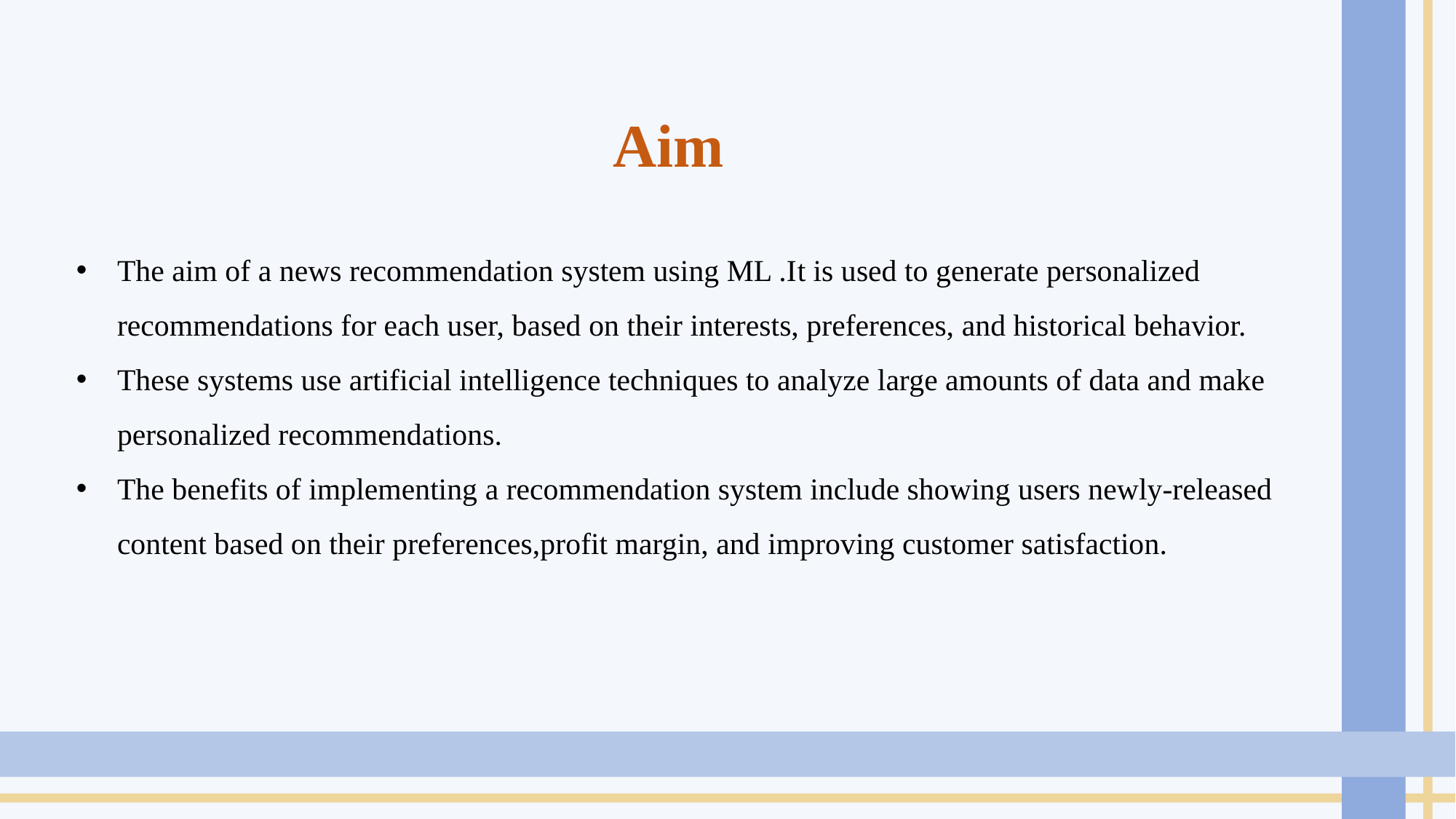

Aim
The aim of a news recommendation system using ML .It is used to generate personalized recommendations for each user, based on their interests, preferences, and historical behavior.
These systems use artificial intelligence techniques to analyze large amounts of data and make personalized recommendations.
The benefits of implementing a recommendation system include showing users newly-released content based on their preferences,profit margin, and improving customer satisfaction.